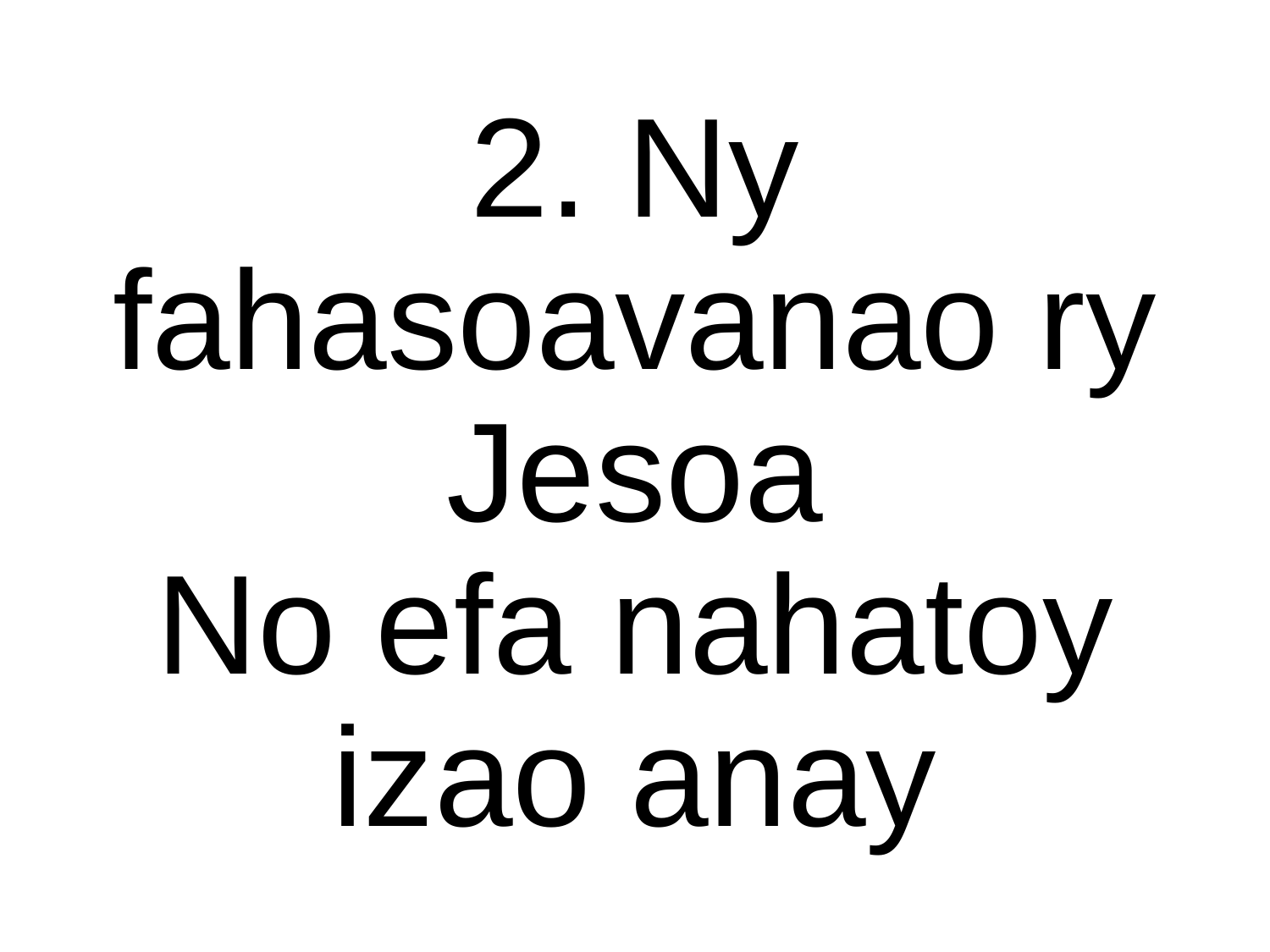

# 2. Ny fahasoavanao ry Jesoa No efa nahatoy izao anay